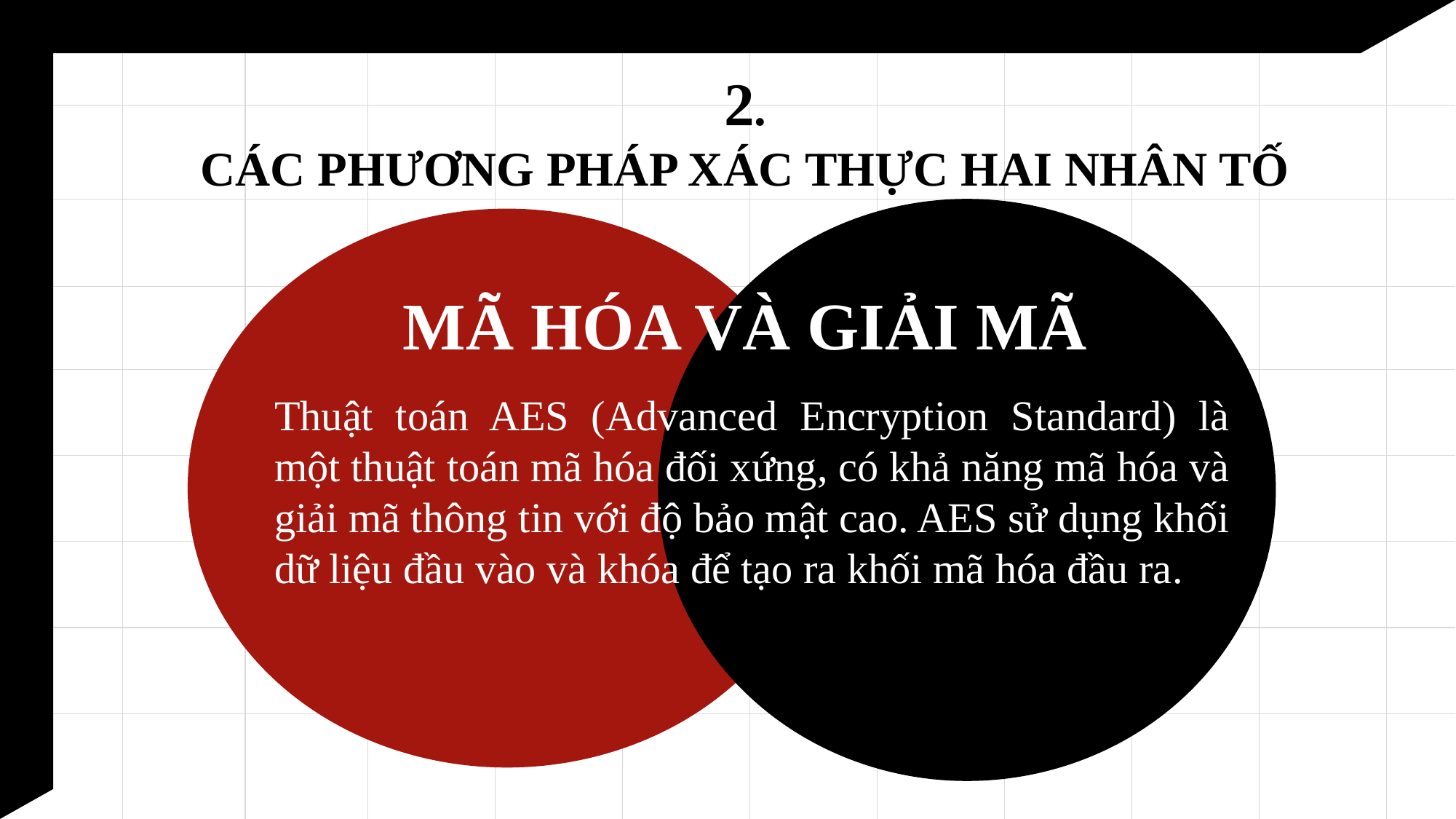

2.
CÁC PHƯƠNG PHÁP XÁC THỰC HAI NHÂN TỐ

HAND ACCOUNT
MÃ HÓA VÀ GIẢI MÃ
Brute force attack
Thuật toán AES (Advanced Encryption Standard) là một thuật toán mã hóa đối xứng, có khả năng mã hóa và giải mã thông tin với độ bảo mật cao. AES sử dụng khối dữ liệu đầu vào và khóa để tạo ra khối mã hóa đầu ra.